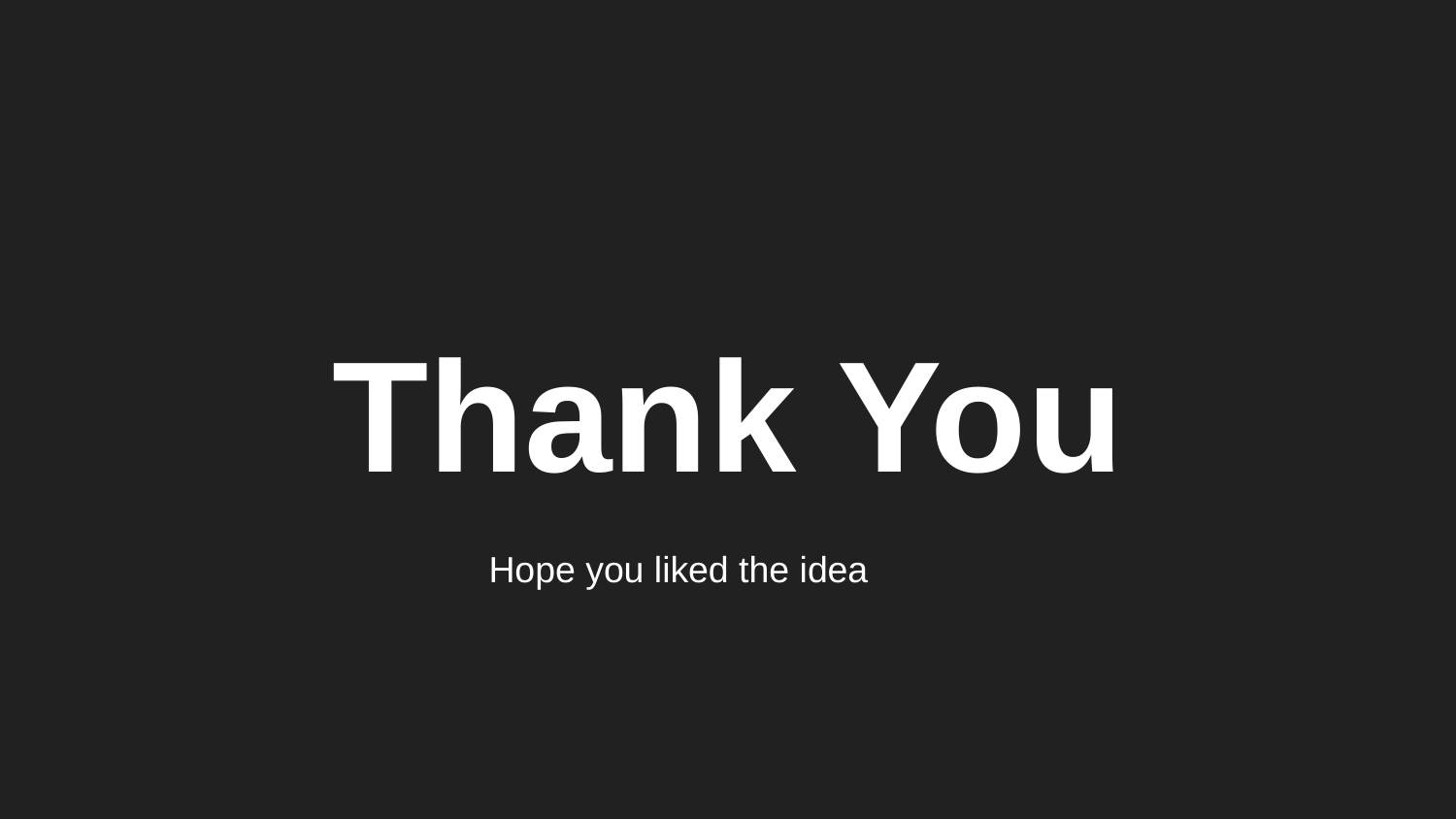

# Thank You
Hope you liked the idea